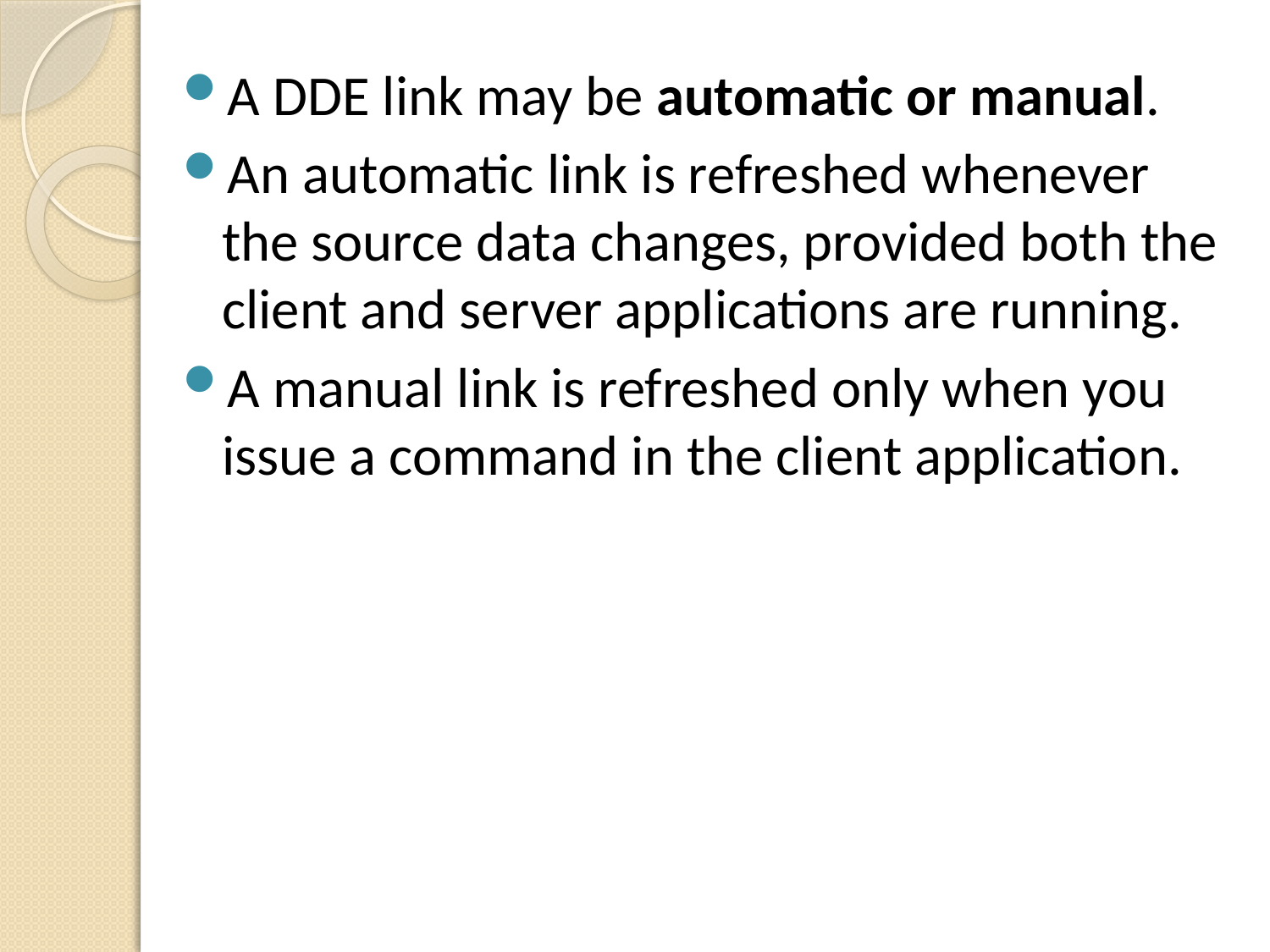

A DDE link may be automatic or manual.
An automatic link is refreshed whenever the source data changes, provided both the client and server applications are running.
A manual link is refreshed only when you issue a command in the client application.